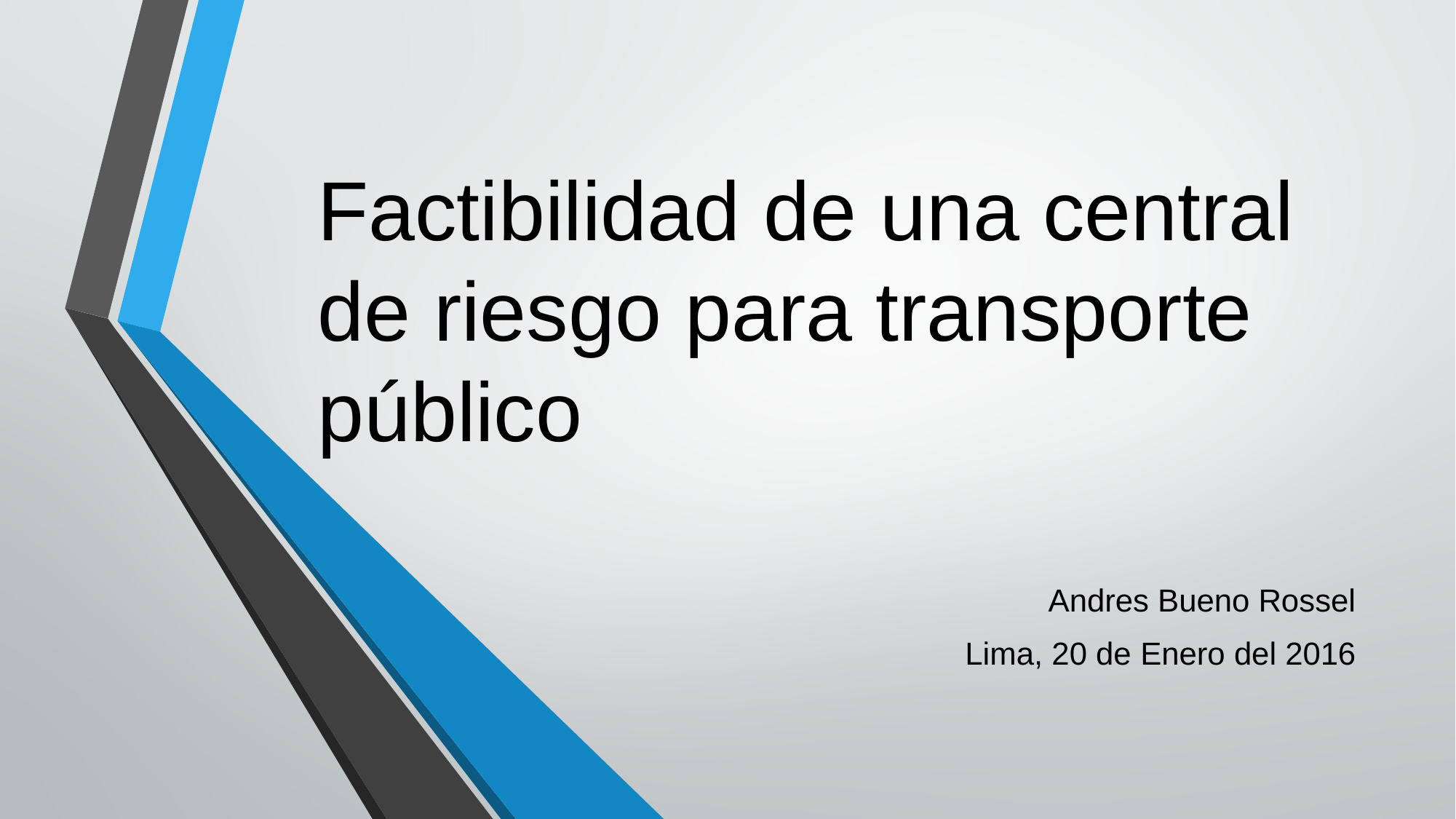

# Factibilidad de una central de riesgo para transporte público
Andres Bueno Rossel
Lima, 20 de Enero del 2016